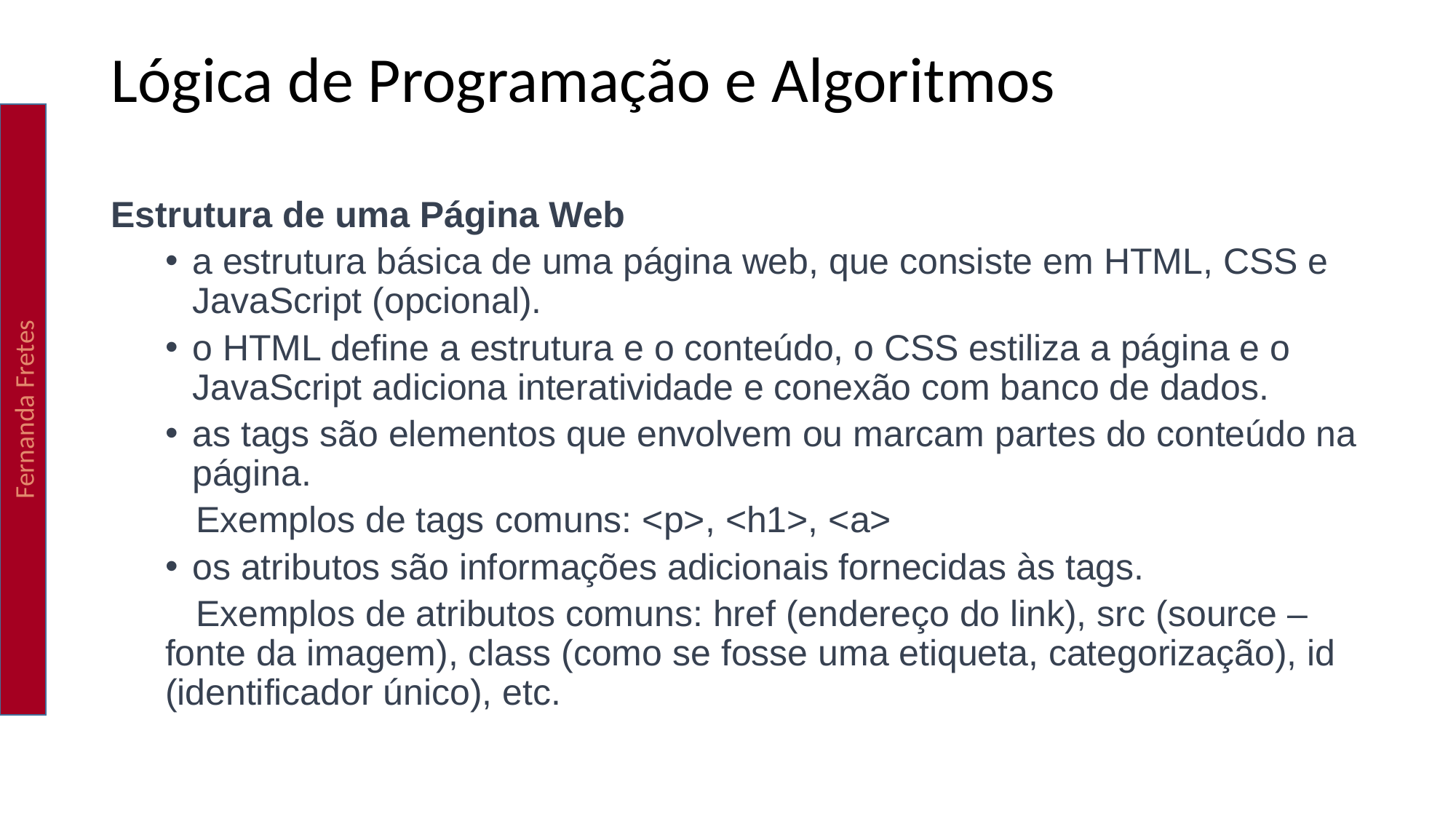

Lógica de Programação e Algoritmos
Fernanda Fretes
Estrutura de uma Página Web
a estrutura básica de uma página web, que consiste em HTML, CSS e JavaScript (opcional).
o HTML define a estrutura e o conteúdo, o CSS estiliza a página e o JavaScript adiciona interatividade e conexão com banco de dados.
as tags são elementos que envolvem ou marcam partes do conteúdo na página.
   Exemplos de tags comuns: <p>, <h1>, <a>
os atributos são informações adicionais fornecidas às tags.
   Exemplos de atributos comuns: href (endereço do link), src (source – fonte da imagem), class (como se fosse uma etiqueta, categorização), id (identificador único), etc.